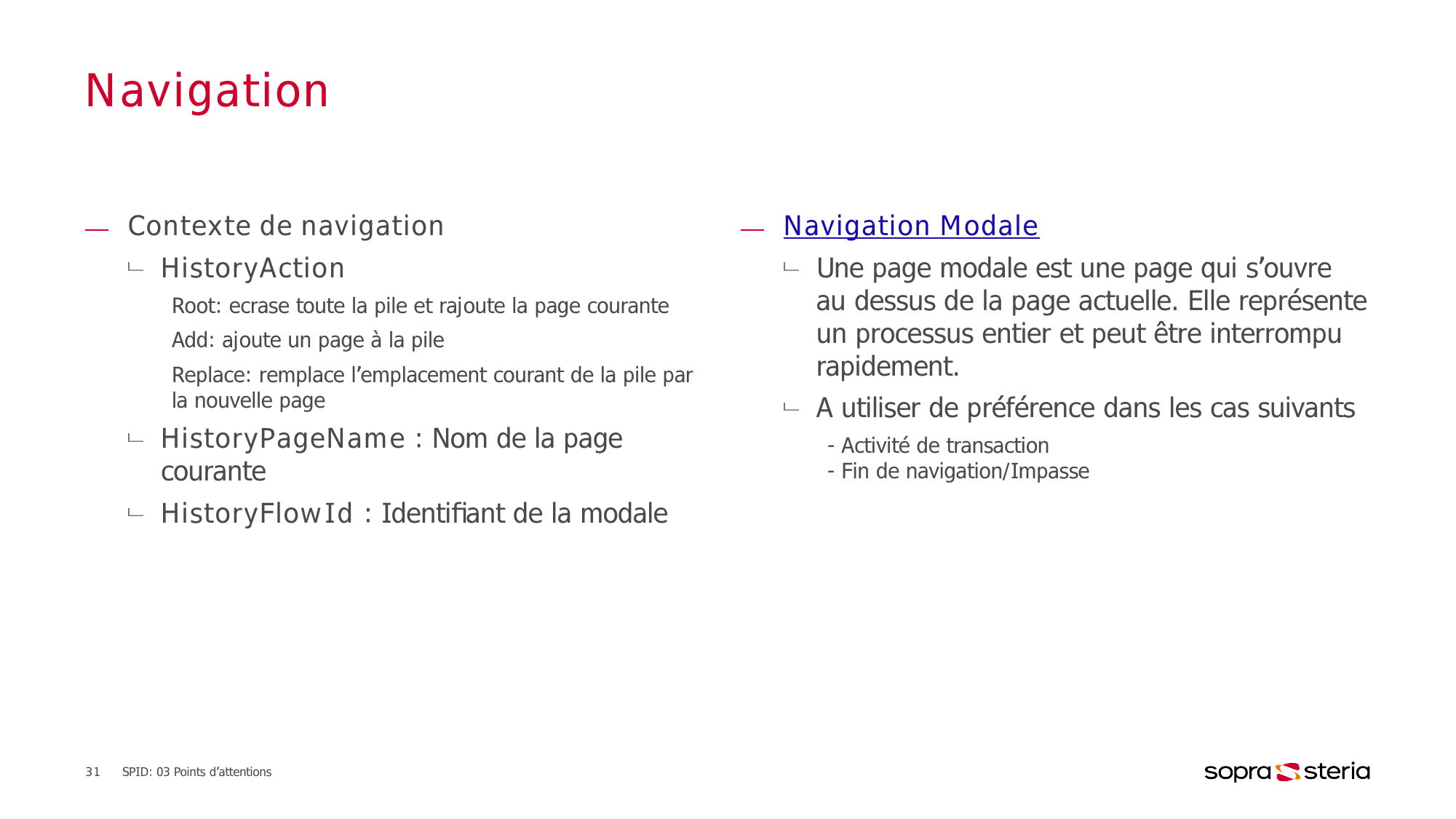

# Navigation

Contexte de navigation
HistoryAction
Root: ecrase toute la pile et rajoute la page courante
Add: ajoute un page à la pile
Replace: remplace l’emplacement courant de la pile par la nouvelle page
HistoryPageName : Nom de la page courante
HistoryFlowId : Identifiant de la modale
Navigation Modale
Une page modale est une page qui s’ouvre au dessus de la page actuelle. Elle représente un processus entier et peut être interrompu rapidement.
A utiliser de préférence dans les cas suivants
- Activité de transaction
- Fin de navigation/Impasse

31
SPID: 03 Points d’attentions